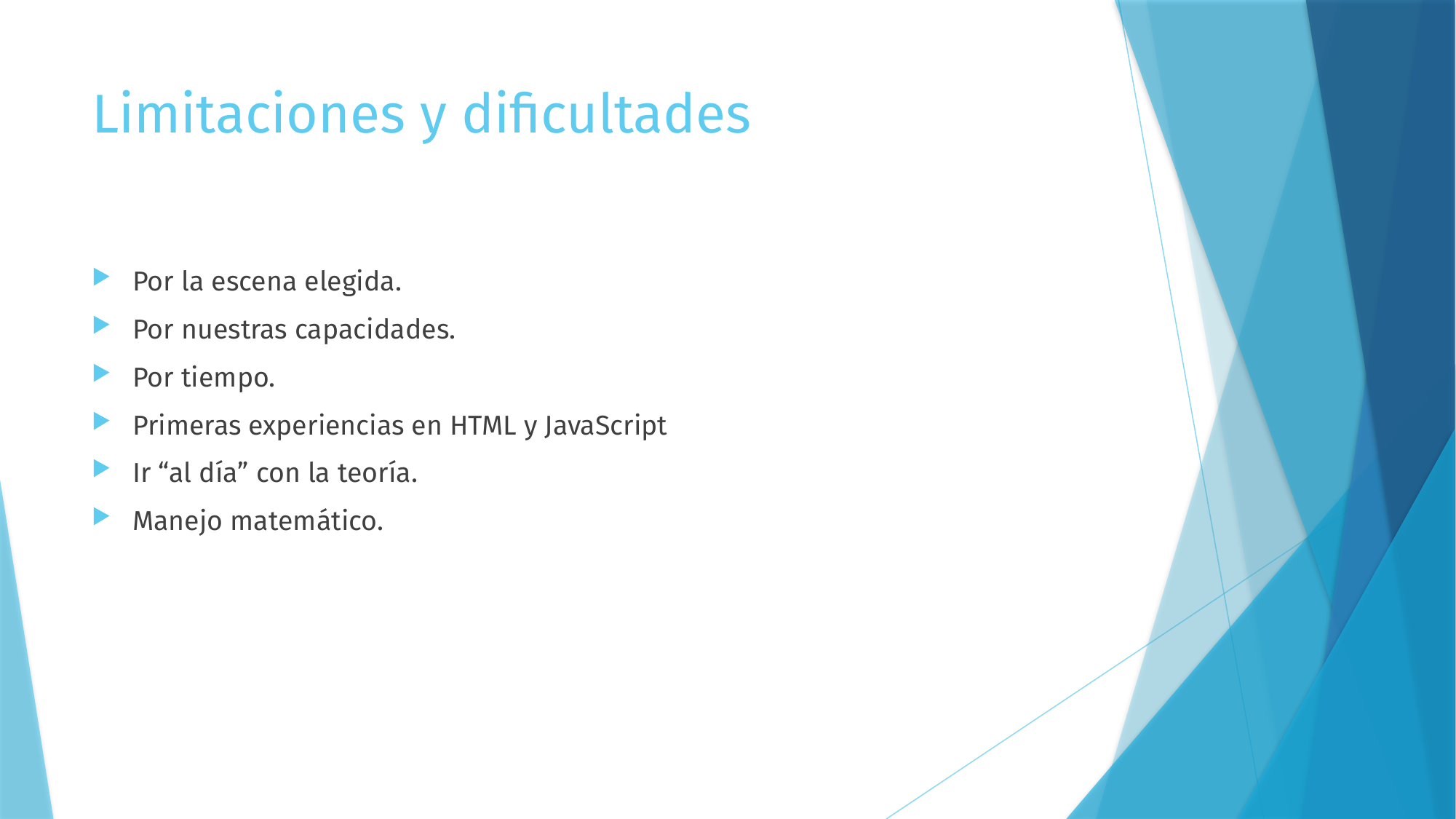

# Limitaciones y dificultades
Por la escena elegida.
Por nuestras capacidades.
Por tiempo.
Primeras experiencias en HTML y JavaScript
Ir “al día” con la teoría.
Manejo matemático.